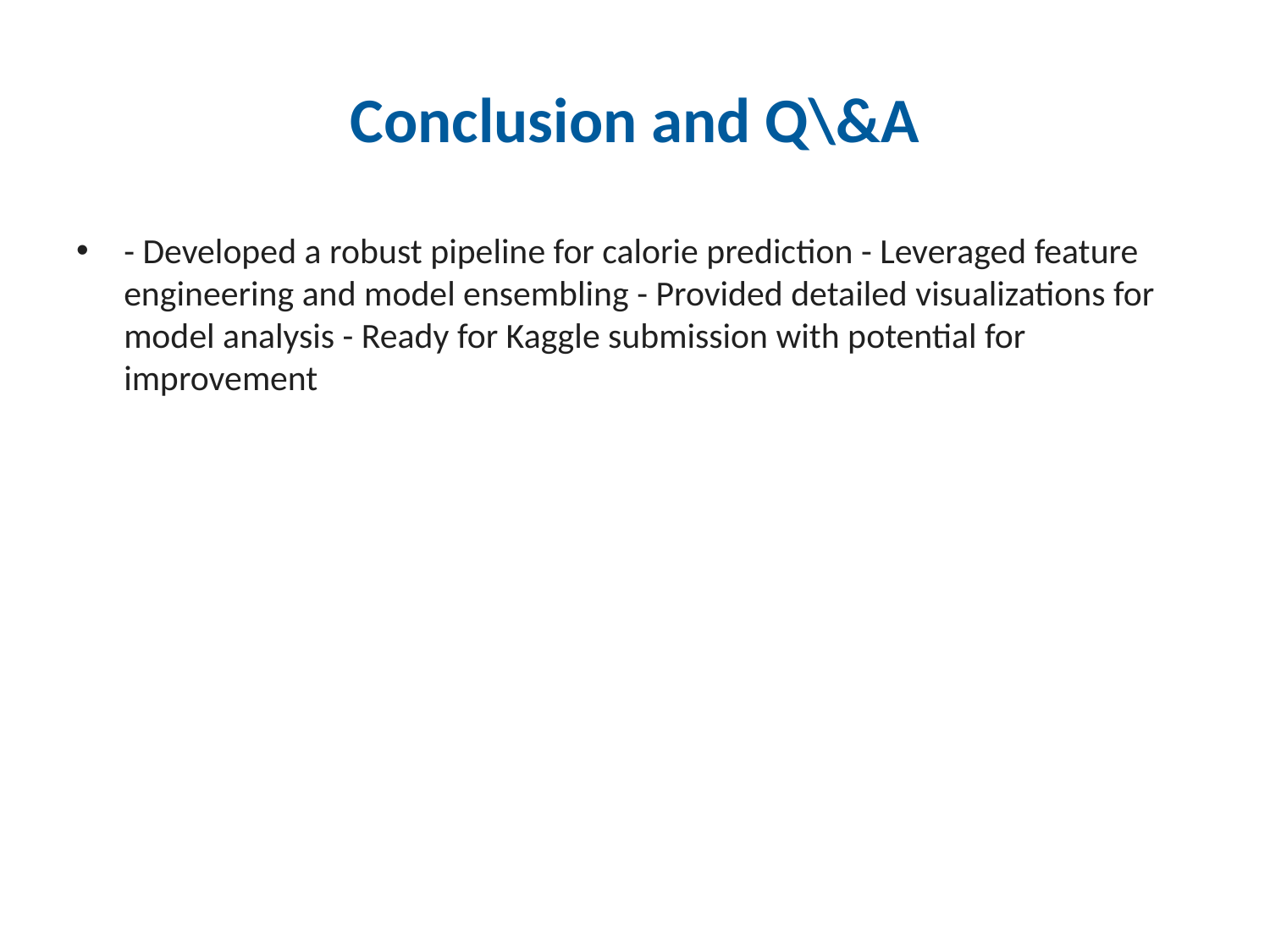

# Conclusion and Q\&A
- Developed a robust pipeline for calorie prediction - Leveraged feature engineering and model ensembling - Provided detailed visualizations for model analysis - Ready for Kaggle submission with potential for improvement